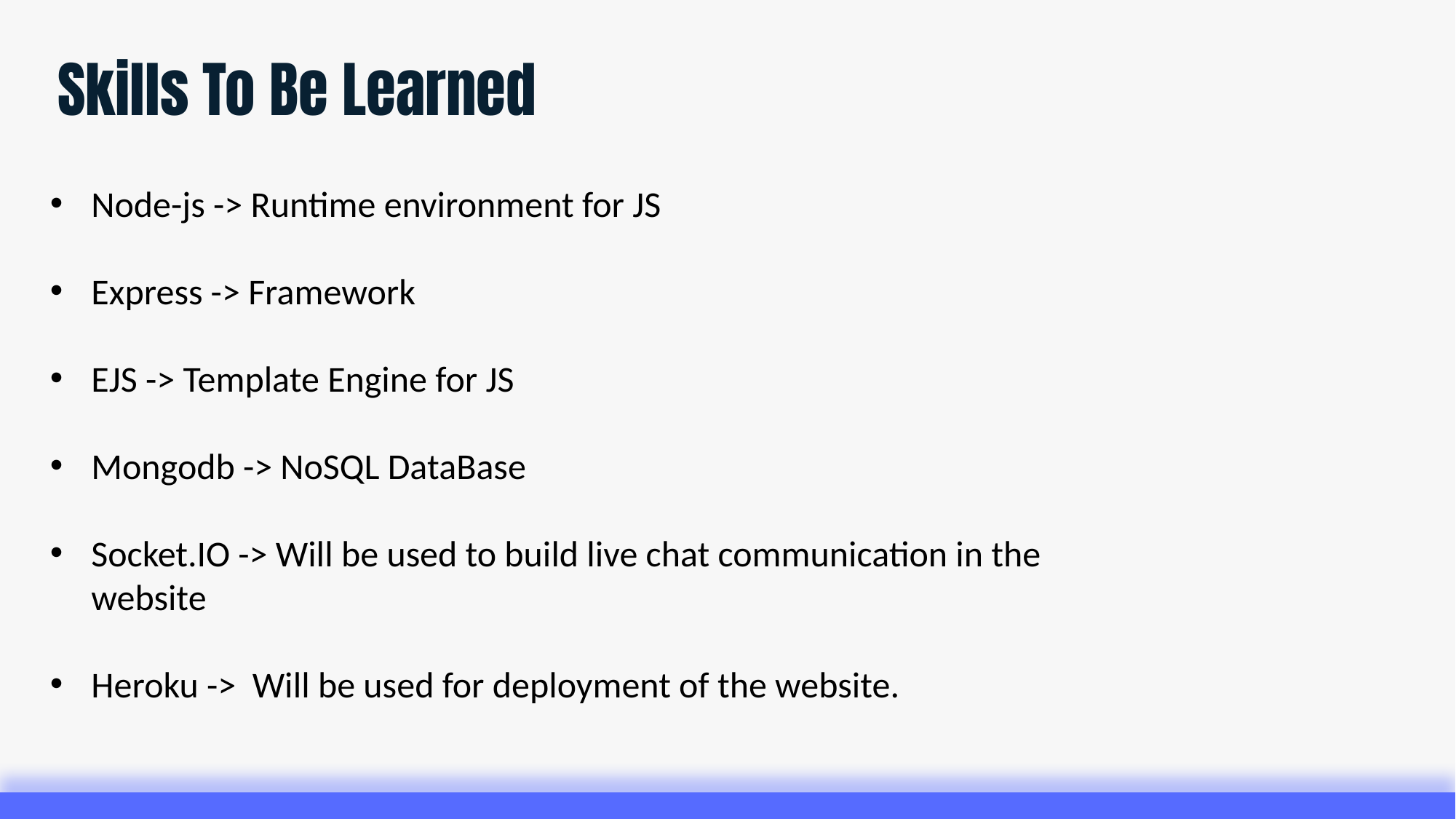

Skills To Be Learned
Node-js -> Runtime environment for JS

Express -> Framework

EJS -> Template Engine for JS

Mongodb -> NoSQL DataBase

Socket.IO -> Will be used to build live chat communication in the website

Heroku ->  Will be used for deployment of the website.